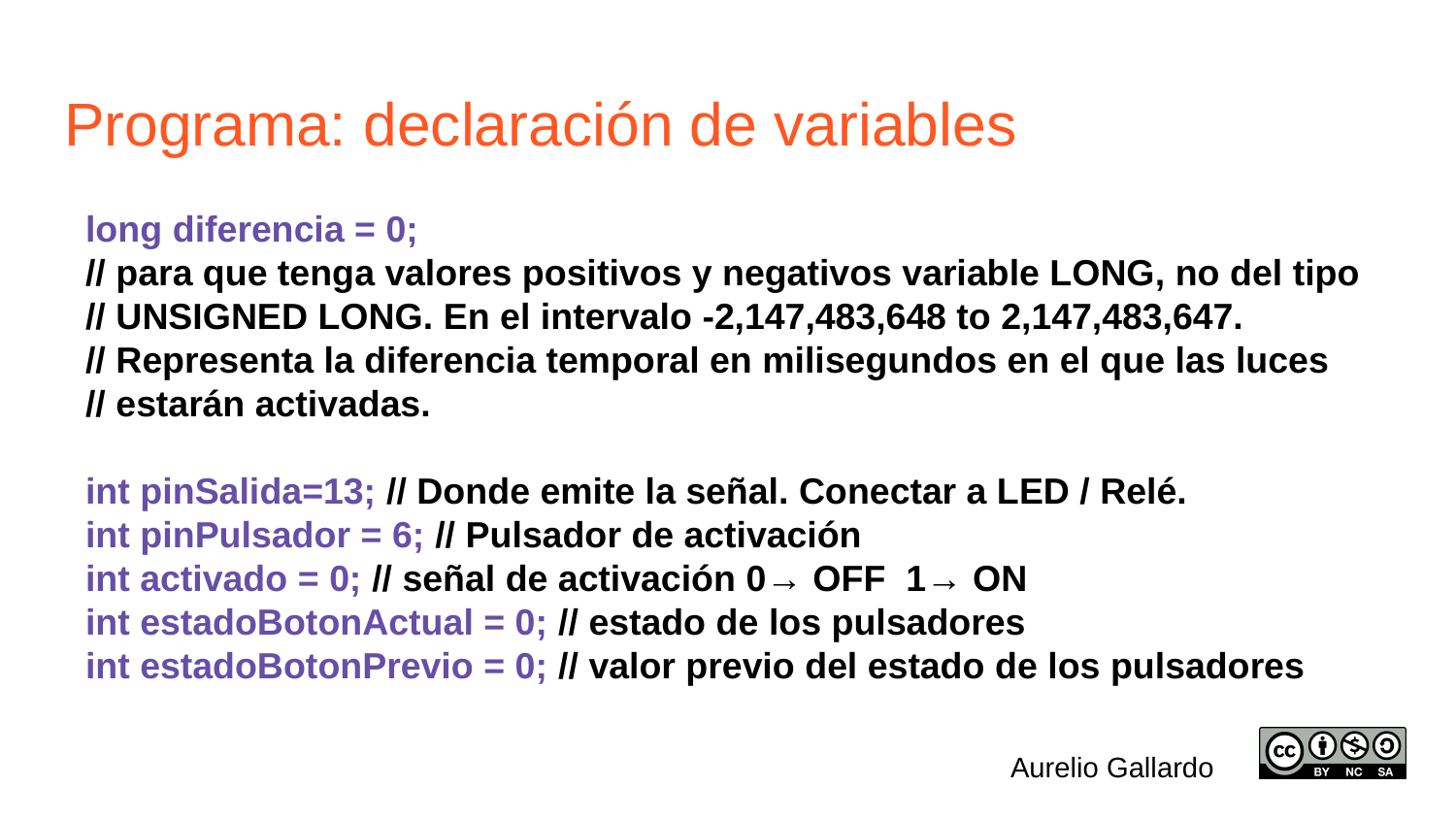

# Programa: declaración de variables
long diferencia = 0;
// para que tenga valores positivos y negativos variable LONG, no del tipo
// UNSIGNED LONG. En el intervalo -2,147,483,648 to 2,147,483,647.
// Representa la diferencia temporal en milisegundos en el que las luces
// estarán activadas.

int pinSalida=13; // Donde emite la señal. Conectar a LED / Relé.
int pinPulsador = 6; // Pulsador de activación
int activado = 0; // señal de activación 0→ OFF  1→ ON
int estadoBotonActual = 0; // estado de los pulsadores
int estadoBotonPrevio = 0; // valor previo del estado de los pulsadores